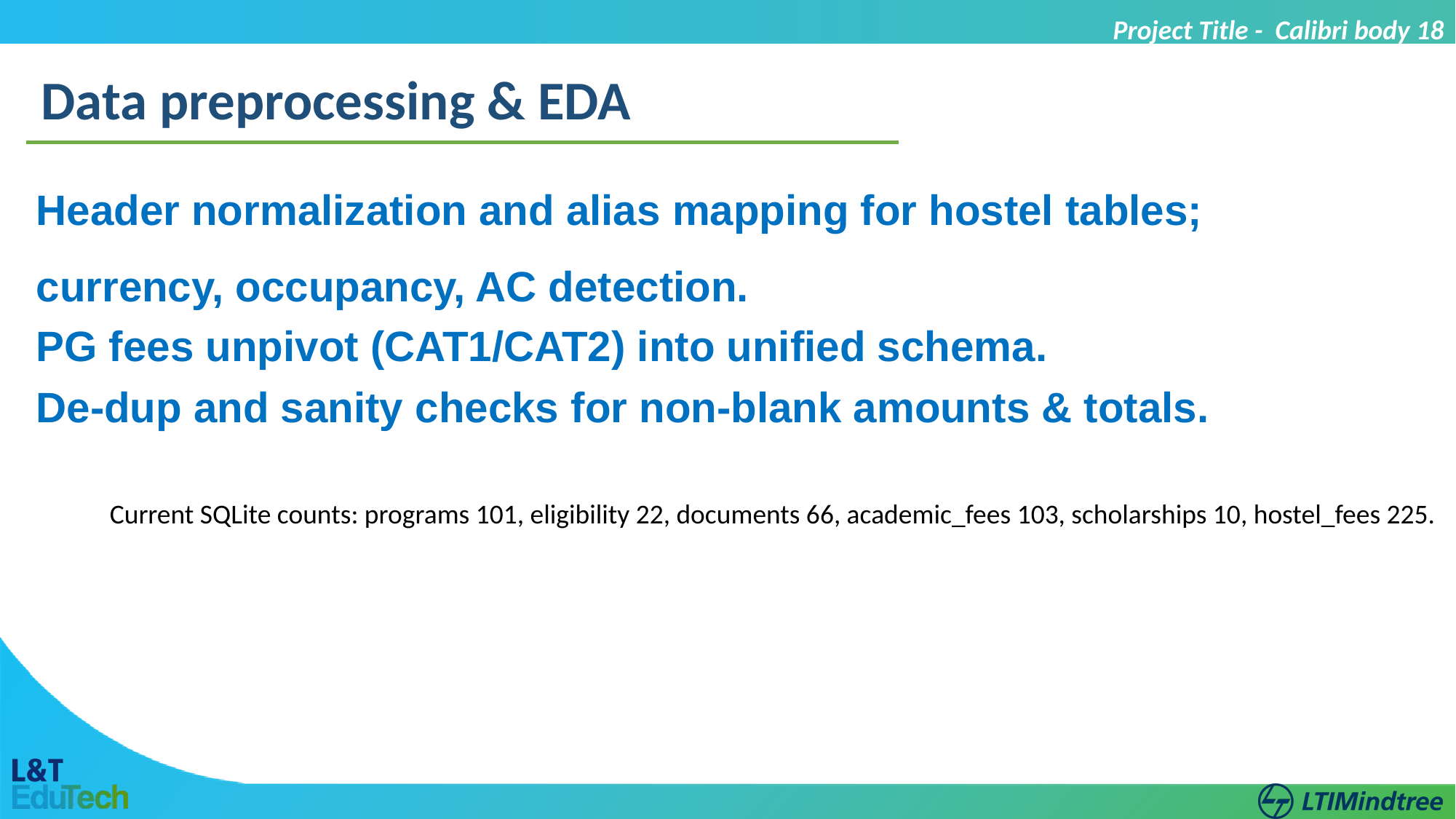

Project Title -  Calibri body 18
Data preprocessing & EDA

Header normalization and alias mapping for hostel tables; currency, occupancy, AC detection.
PG fees unpivot (CAT1/CAT2) into unified schema.
De‑dup and sanity checks for non‑blank amounts & totals.
Current SQLite counts: programs 101, eligibility 22, documents 66, academic_fees 103, scholarships 10, hostel_fees 225.